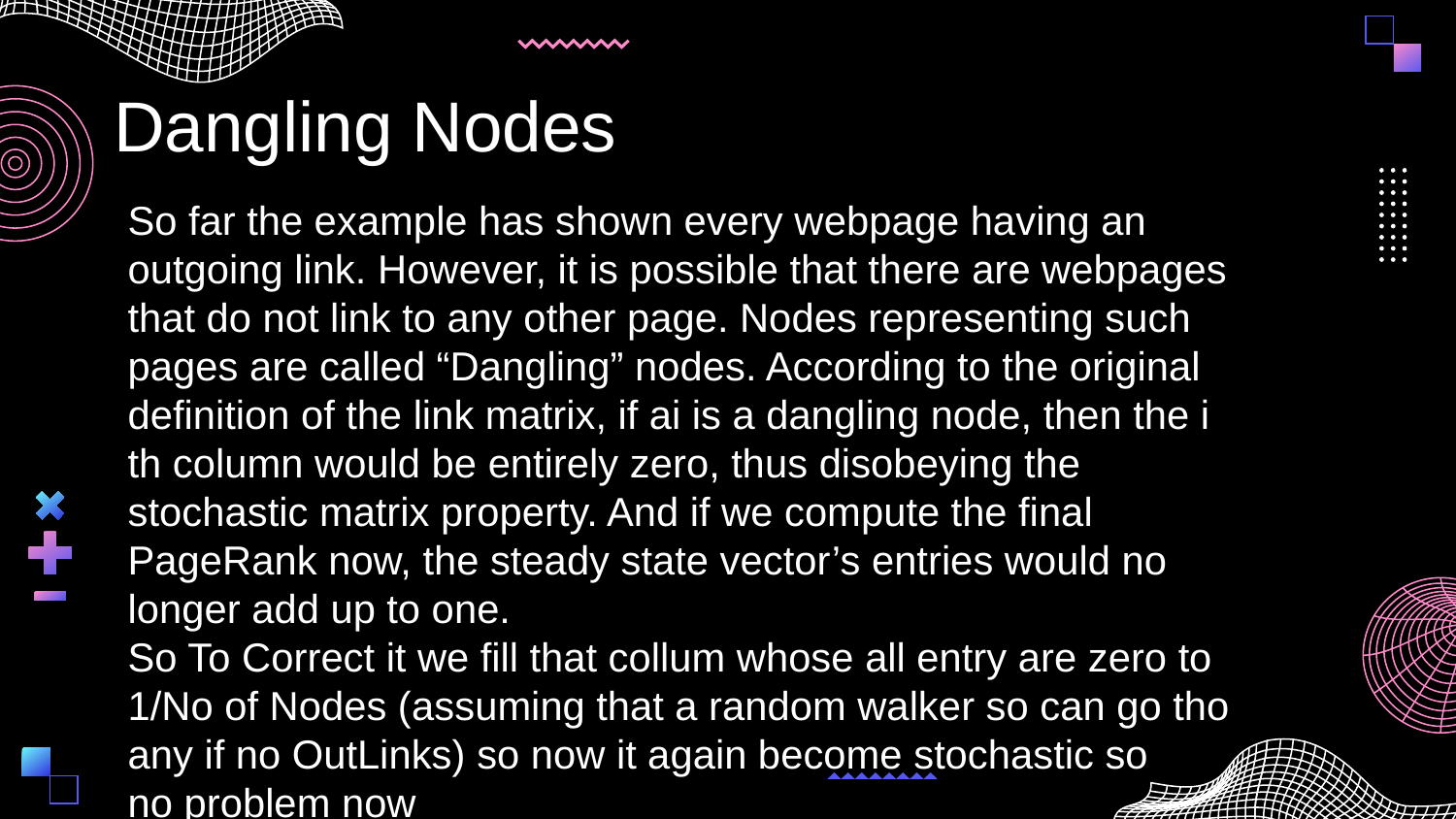

# Dangling Nodes
So far the example has shown every webpage having an outgoing link. However, it is possible that there are webpages that do not link to any other page. Nodes representing such pages are called “Dangling” nodes. According to the original
definition of the link matrix, if ai is a dangling node, then the i
th column would be entirely zero, thus disobeying the stochastic matrix property. And if we compute the final PageRank now, the steady state vector’s entries would no
longer add up to one.
So To Correct it we fill that collum whose all entry are zero to 1/No of Nodes (assuming that a random walker so can go tho any if no OutLinks) so now it again become stochastic so
no problem now